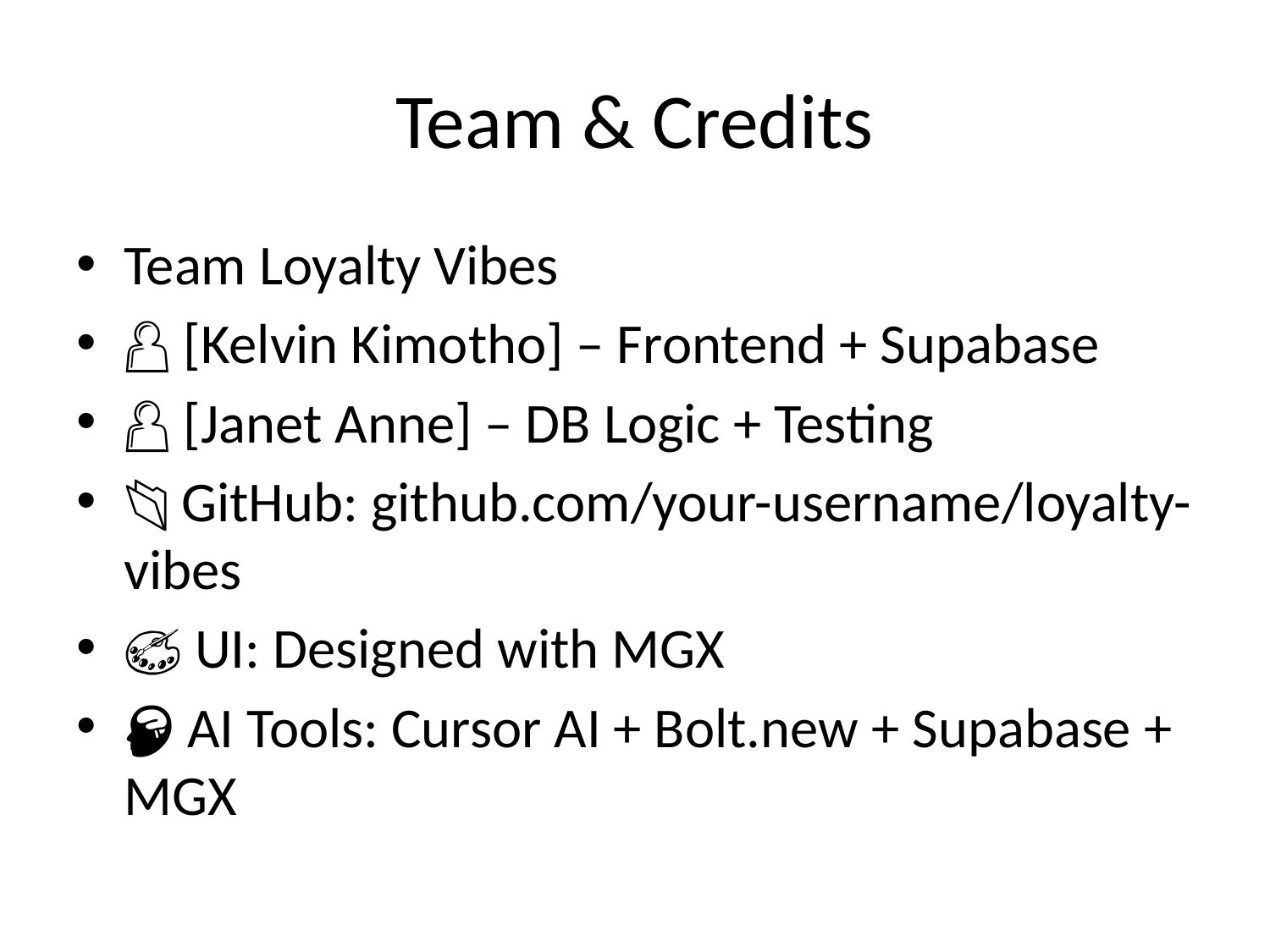

# Team & Credits
Team Loyalty Vibes
👤 [Kelvin Kimotho] – Frontend + Supabase
👤 [Janet Anne] – DB Logic + Testing
📂 GitHub: github.com/your-username/loyalty-vibes
🎨 UI: Designed with MGX
🧠 AI Tools: Cursor AI + Bolt.new + Supabase + MGX